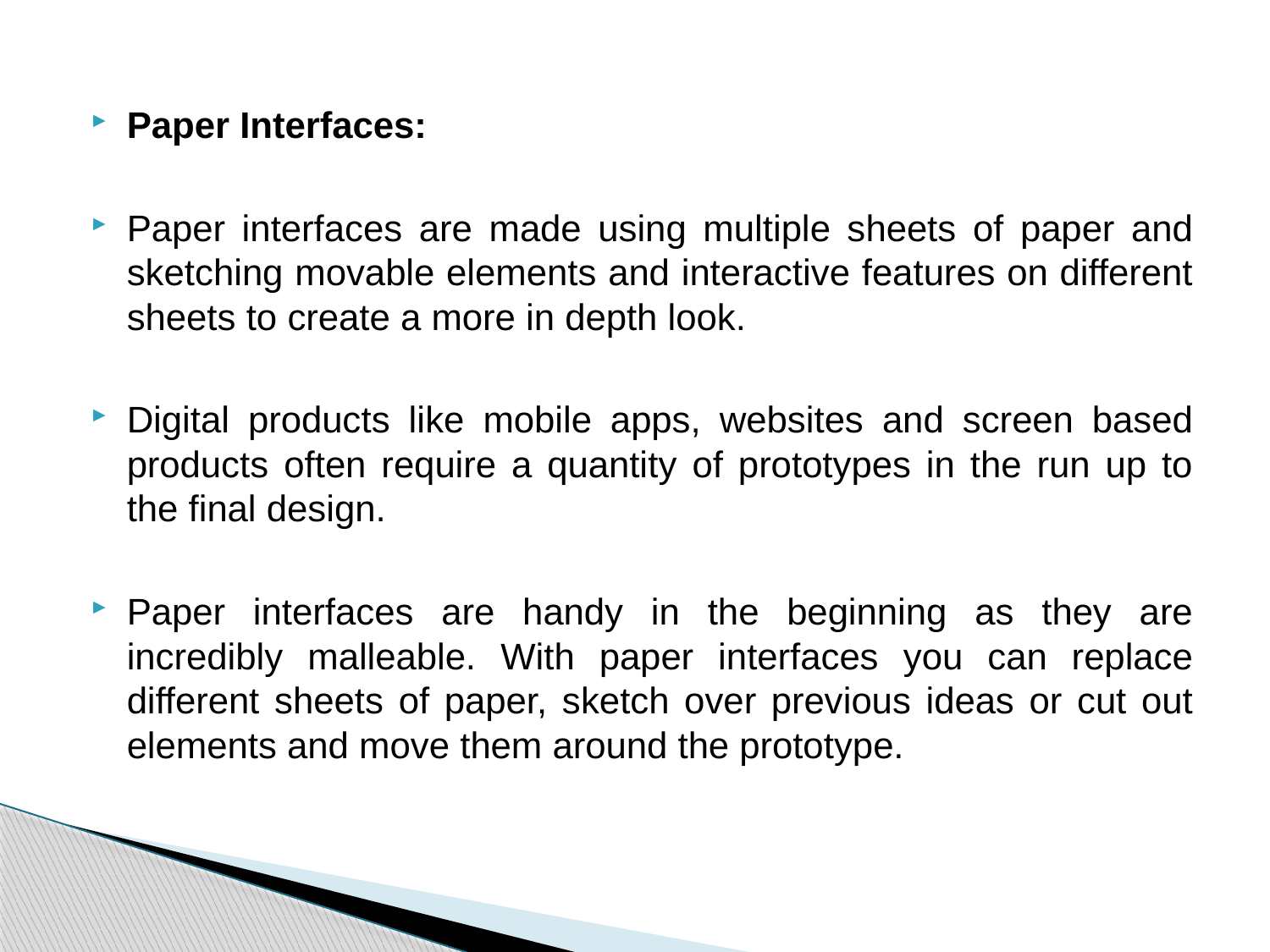

Paper Interfaces:

Paper interfaces are made using multiple sheets of paper and sketching movable elements and interactive features on different sheets to create a more in depth look.

Digital products like mobile apps, websites and screen based products often require a quantity of prototypes in the run up to the final design.

Paper interfaces are handy in the beginning as they are incredibly malleable. With paper interfaces you can replace different sheets of paper, sketch over previous ideas or cut out elements and move them around the prototype.